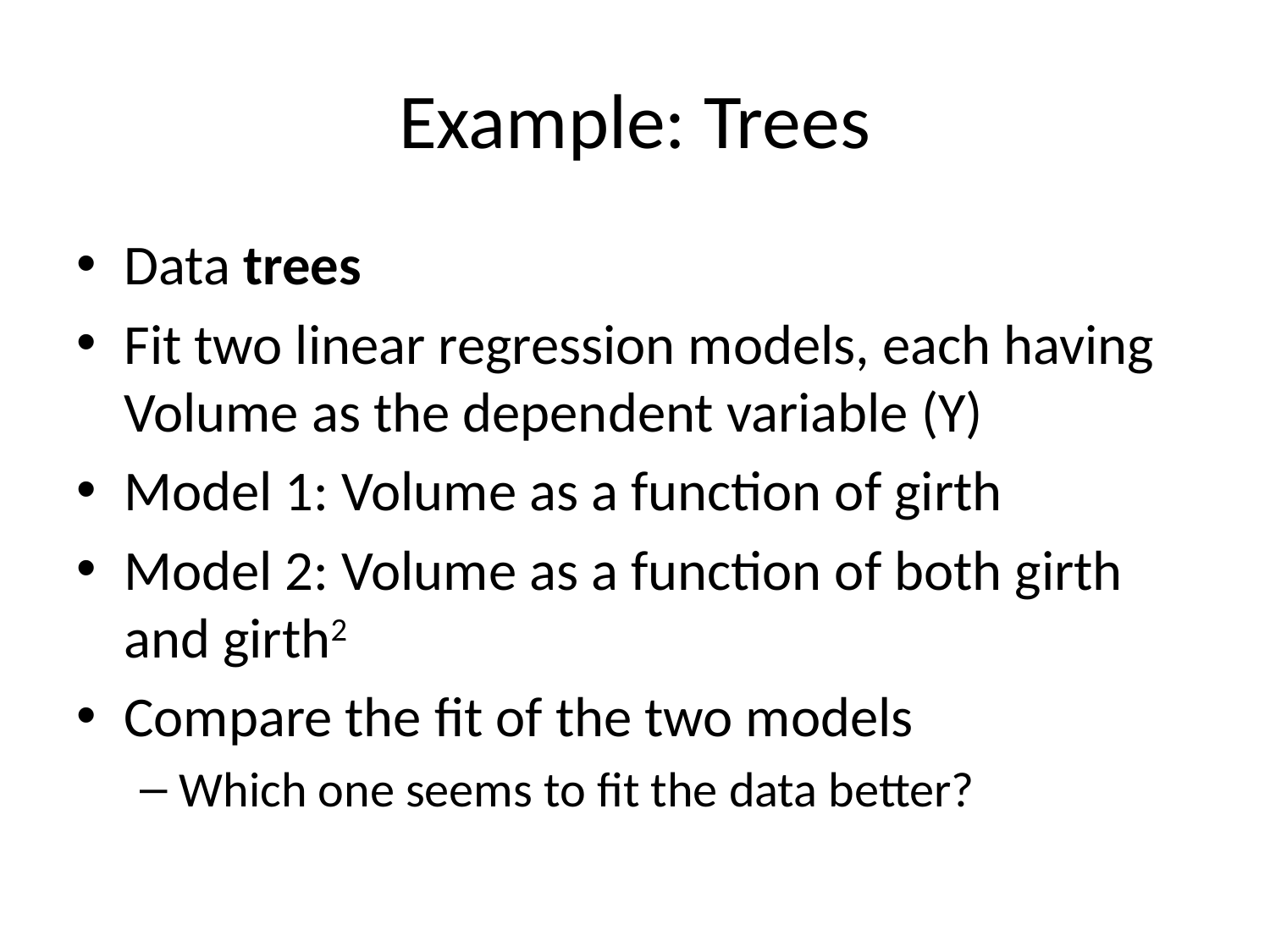

# Example: Trees
Data trees
Fit two linear regression models, each having Volume as the dependent variable (Y)
Model 1: Volume as a function of girth
Model 2: Volume as a function of both girth and girth2
Compare the fit of the two models
Which one seems to fit the data better?